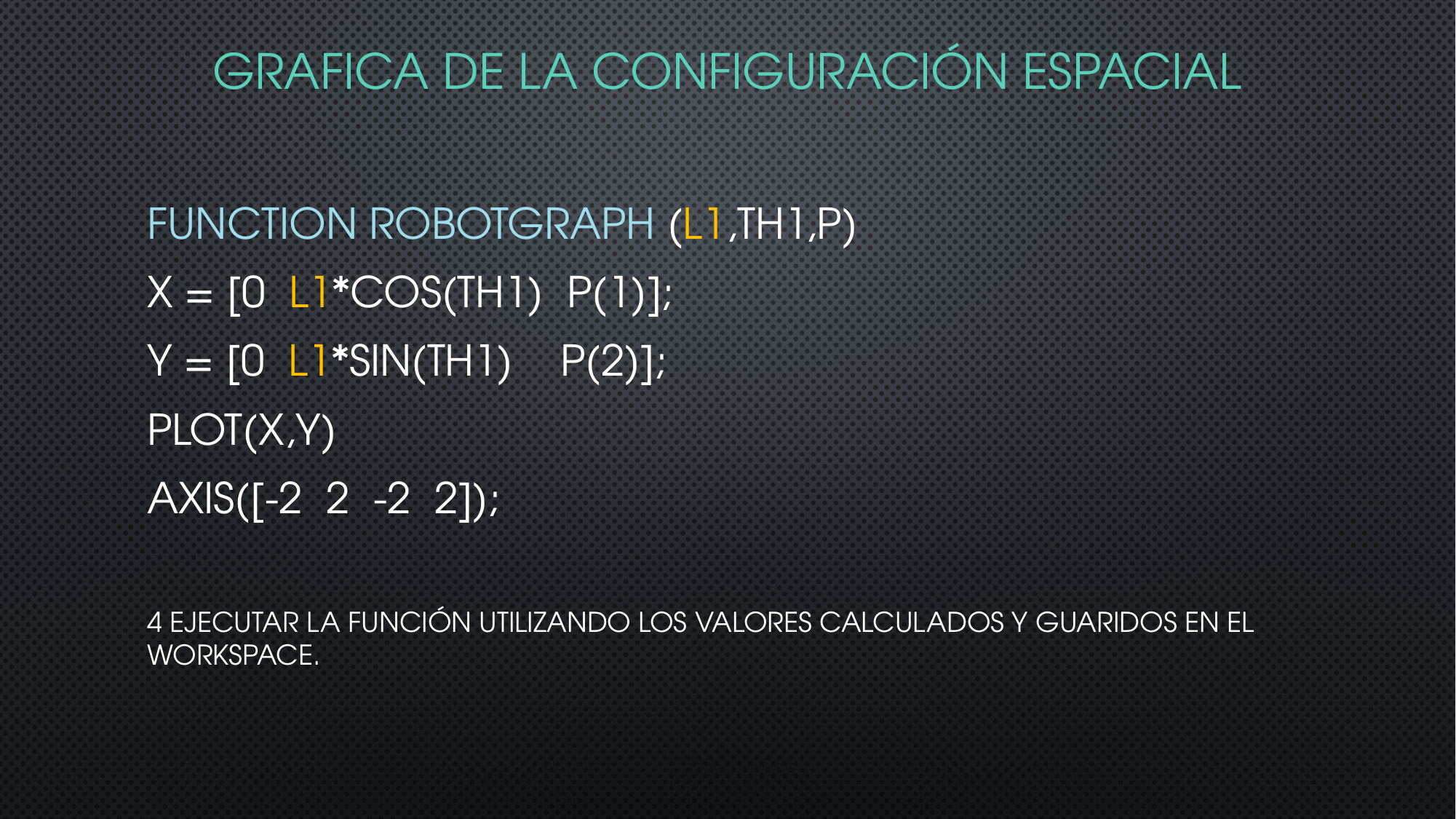

# Grafica de la configuración espacial
function robotgraph (L1,th1,p)
X = [0  L1*cos(th1)  p(1)];
Y = [0  L1*sin(th1)    p(2)];
plot(x,y)
axis([-2  2  -2  2]);

4 Ejecutar la función utilizando los valores calculados y guaridos en el workspace.